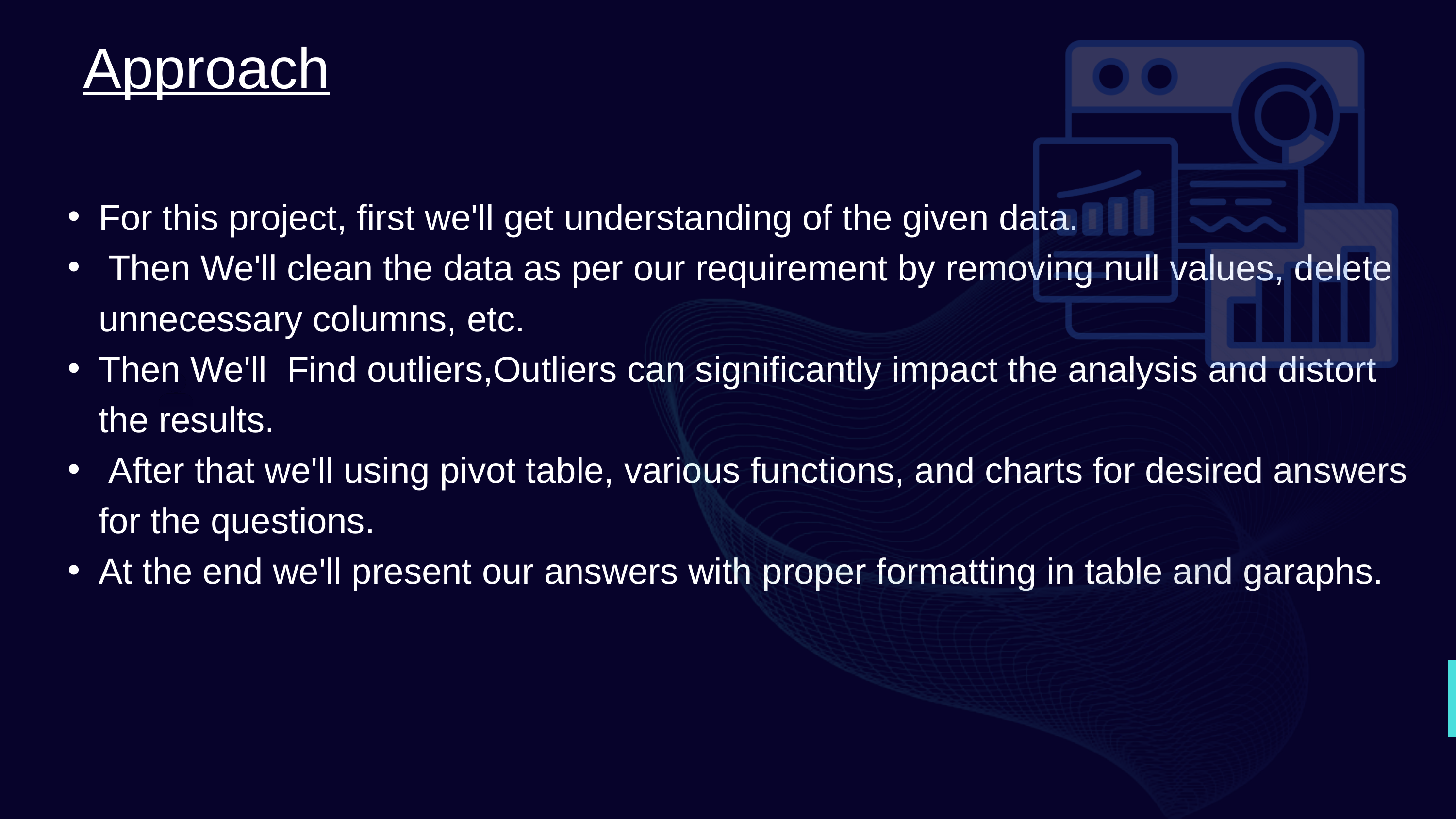

Approach

For this project, first we'll get understanding of the given data.
 Then We'll clean the data as per our requirement by removing null values, delete unnecessary columns, etc.
Then We'll  Find outliers,Outliers can significantly impact the analysis and distort the results.
 After that we'll using pivot table, various functions, and charts for desired answers for the questions.
At the end we'll present our answers with proper formatting in table and garaphs.

120+